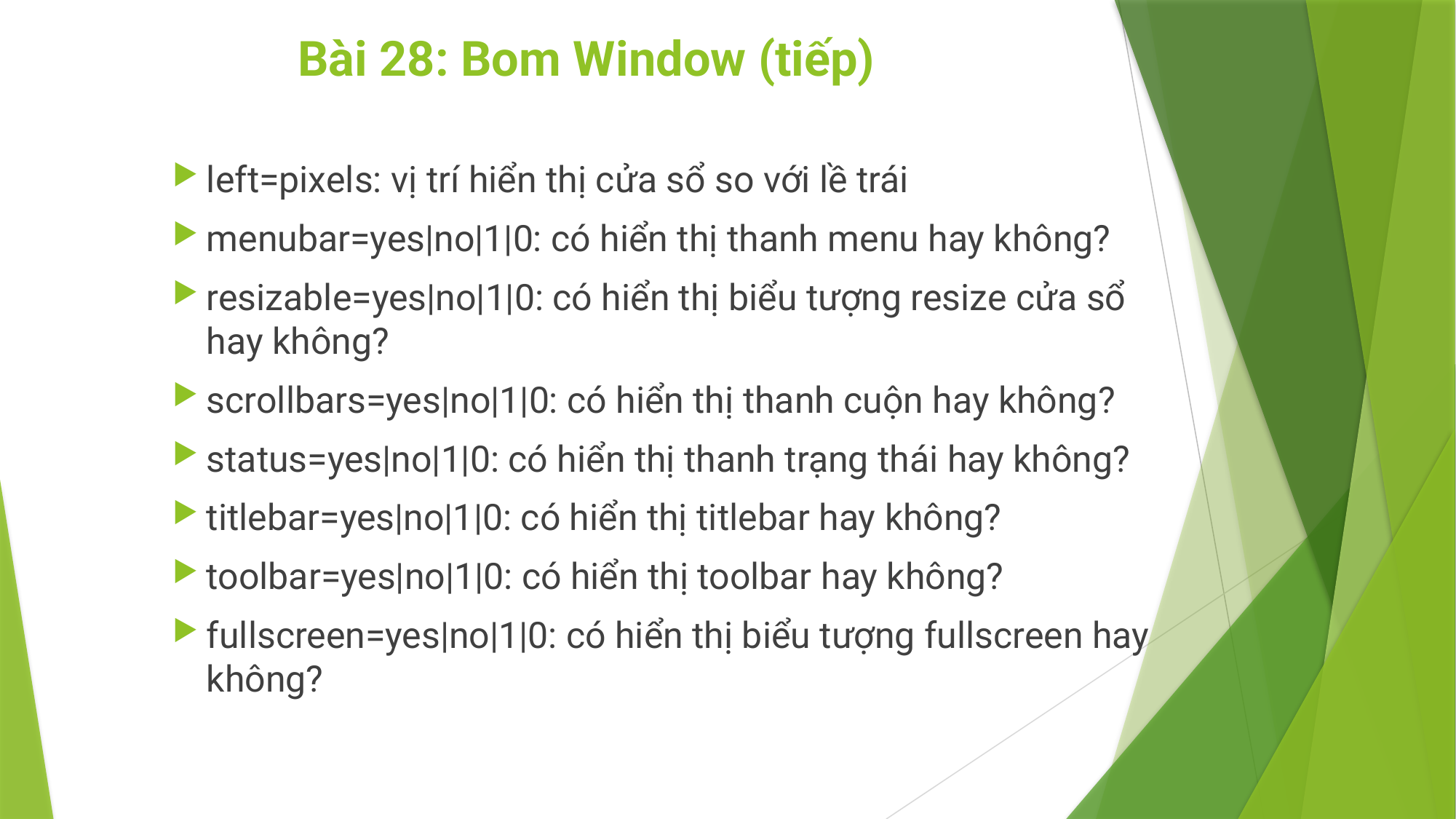

# Bài 28: Bom Window (tiếp)
left=pixels: vị trí hiển thị cửa sổ so với lề trái
menubar=yes|no|1|0: có hiển thị thanh menu hay không?
resizable=yes|no|1|0: có hiển thị biểu tượng resize cửa sổ hay không?
scrollbars=yes|no|1|0: có hiển thị thanh cuộn hay không?
status=yes|no|1|0: có hiển thị thanh trạng thái hay không?
titlebar=yes|no|1|0: có hiển thị titlebar hay không?
toolbar=yes|no|1|0: có hiển thị toolbar hay không?
fullscreen=yes|no|1|0: có hiển thị biểu tượng fullscreen hay không?